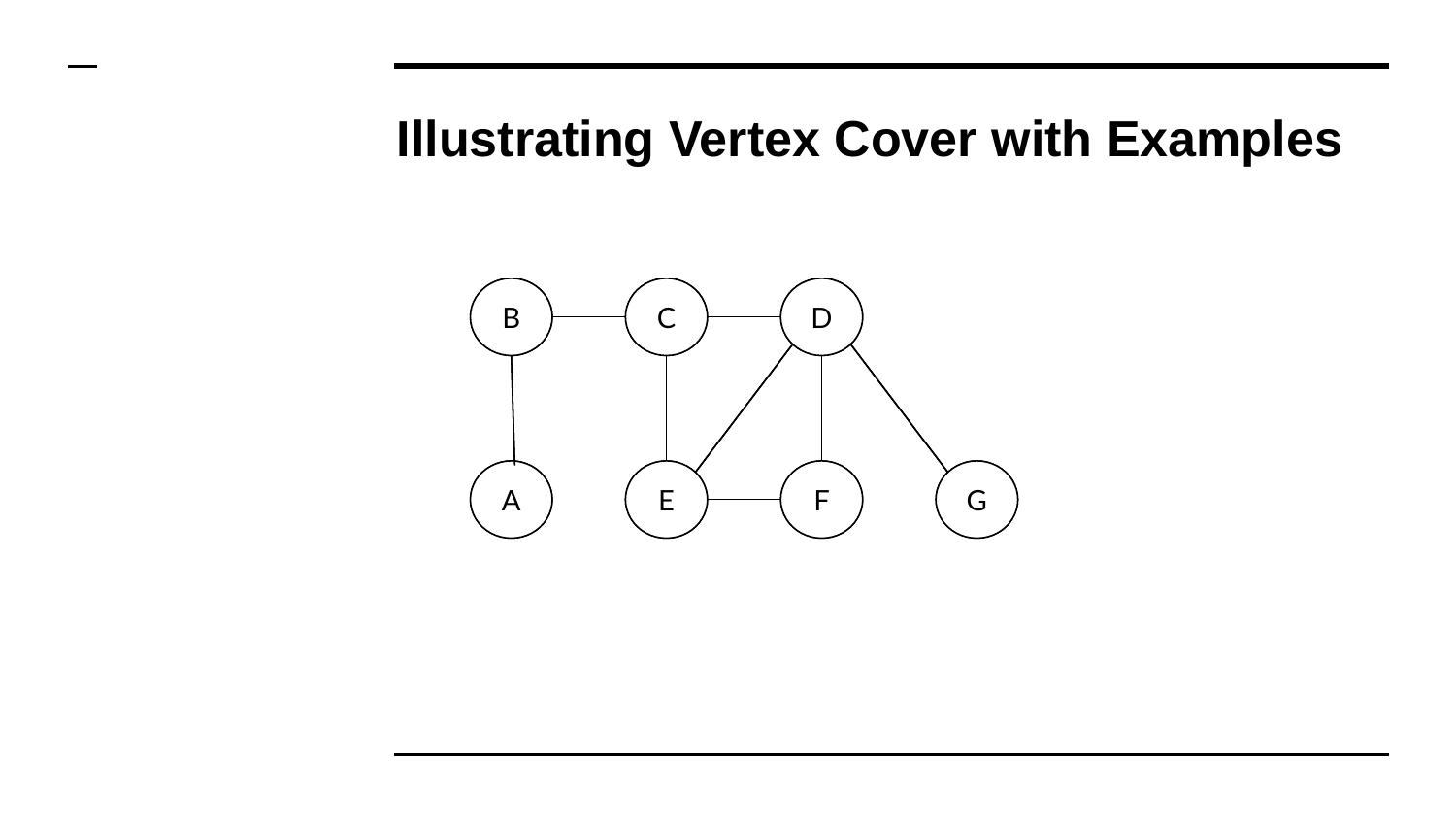

# Illustrating Vertex Cover with Examples

D
D
B
B
C
C
A
A
E
E
G
G
F
F